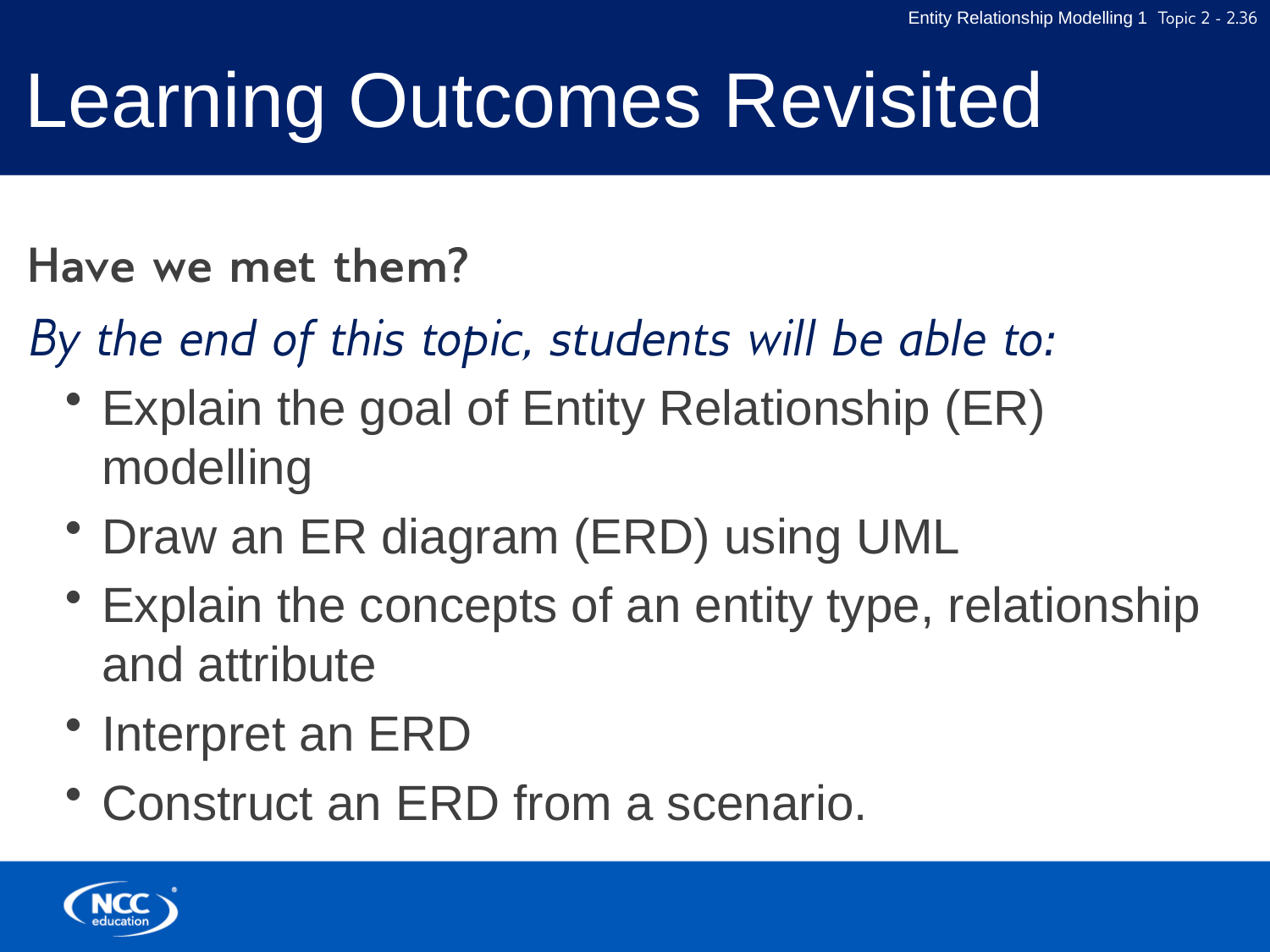

# Learning Outcomes Revisited
Have we met them?
By the end of this topic, students will be able to:
Explain the goal of Entity Relationship (ER)  modelling
Draw an ER diagram (ERD) using UML
Explain the concepts of an entity type, relationship and attribute
Interpret an ERD
Construct an ERD from a scenario.